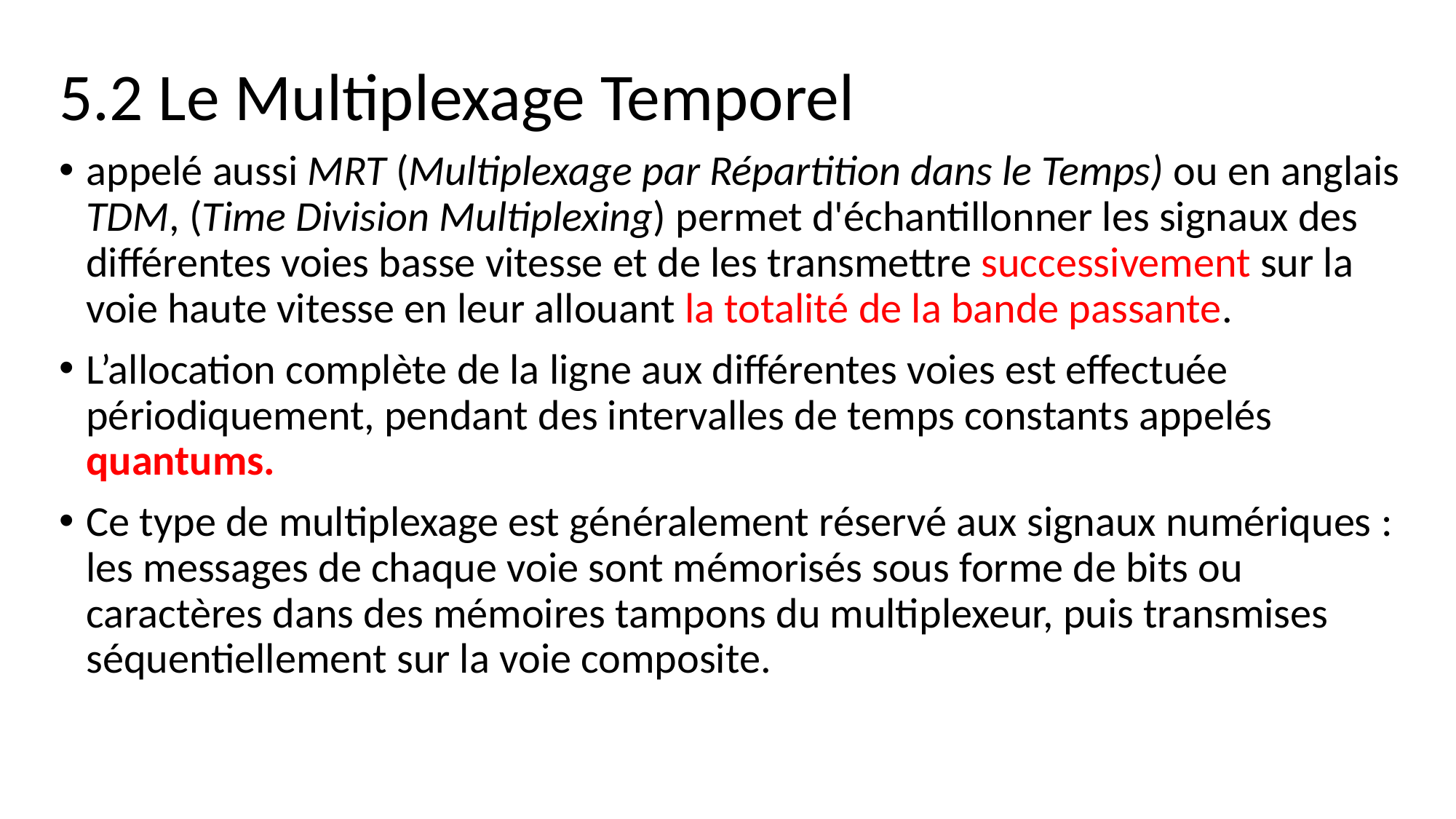

# 5.2 Le Multiplexage Temporel
appelé aussi MRT (Multiplexage par Répartition dans le Temps) ou en anglais TDM, (Time Division Multiplexing) permet d'échantillonner les signaux des différentes voies basse vitesse et de les transmettre successivement sur la voie haute vitesse en leur allouant la totalité de la bande passante.
L’allocation complète de la ligne aux différentes voies est effectuée périodiquement, pendant des intervalles de temps constants appelés quantums.
Ce type de multiplexage est généralement réservé aux signaux numériques : les messages de chaque voie sont mémorisés sous forme de bits ou caractères dans des mémoires tampons du multiplexeur, puis transmises séquentiellement sur la voie composite.